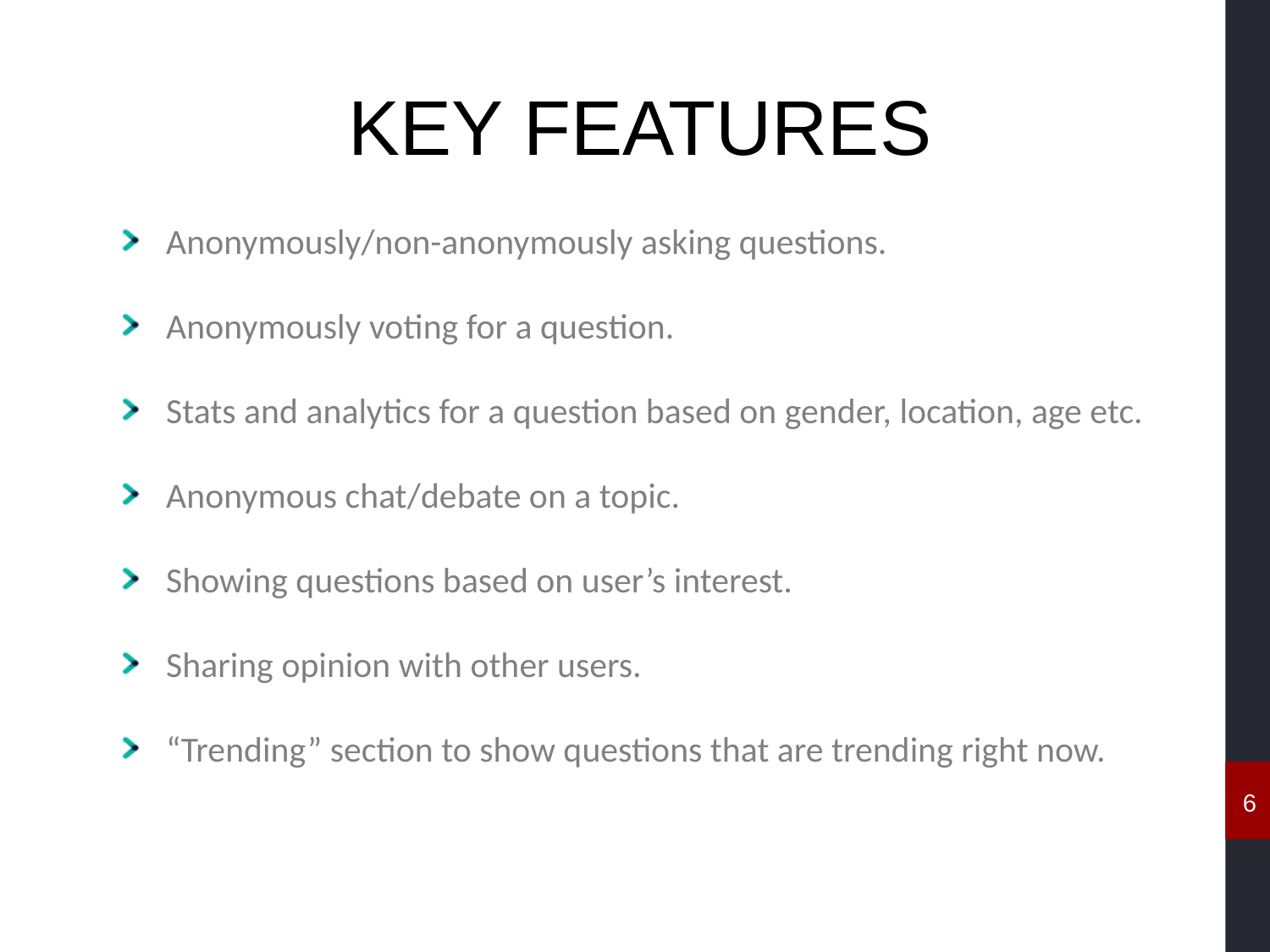

KEY FEATURES
Anonymously/non-anonymously asking questions.

Anonymously voting for a question.

Stats and analytics for a question based on gender, location, age etc.

Anonymous chat/debate on a topic.

Showing questions based on user’s interest.

Sharing opinion with other users.

“Trending” section to show questions that are trending right now.
6